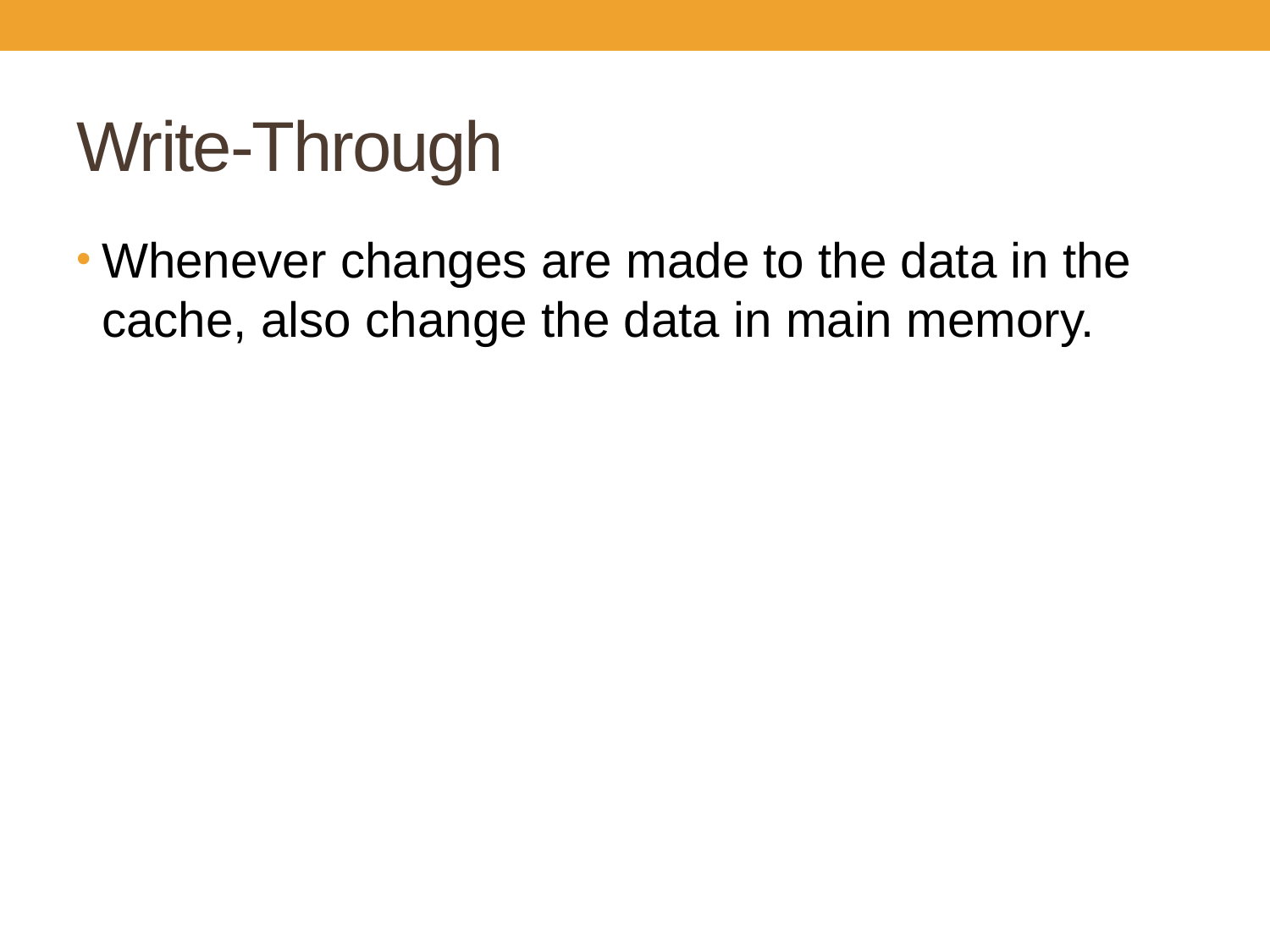

# Write-Through
Whenever changes are made to the data in the cache, also change the data in main memory.